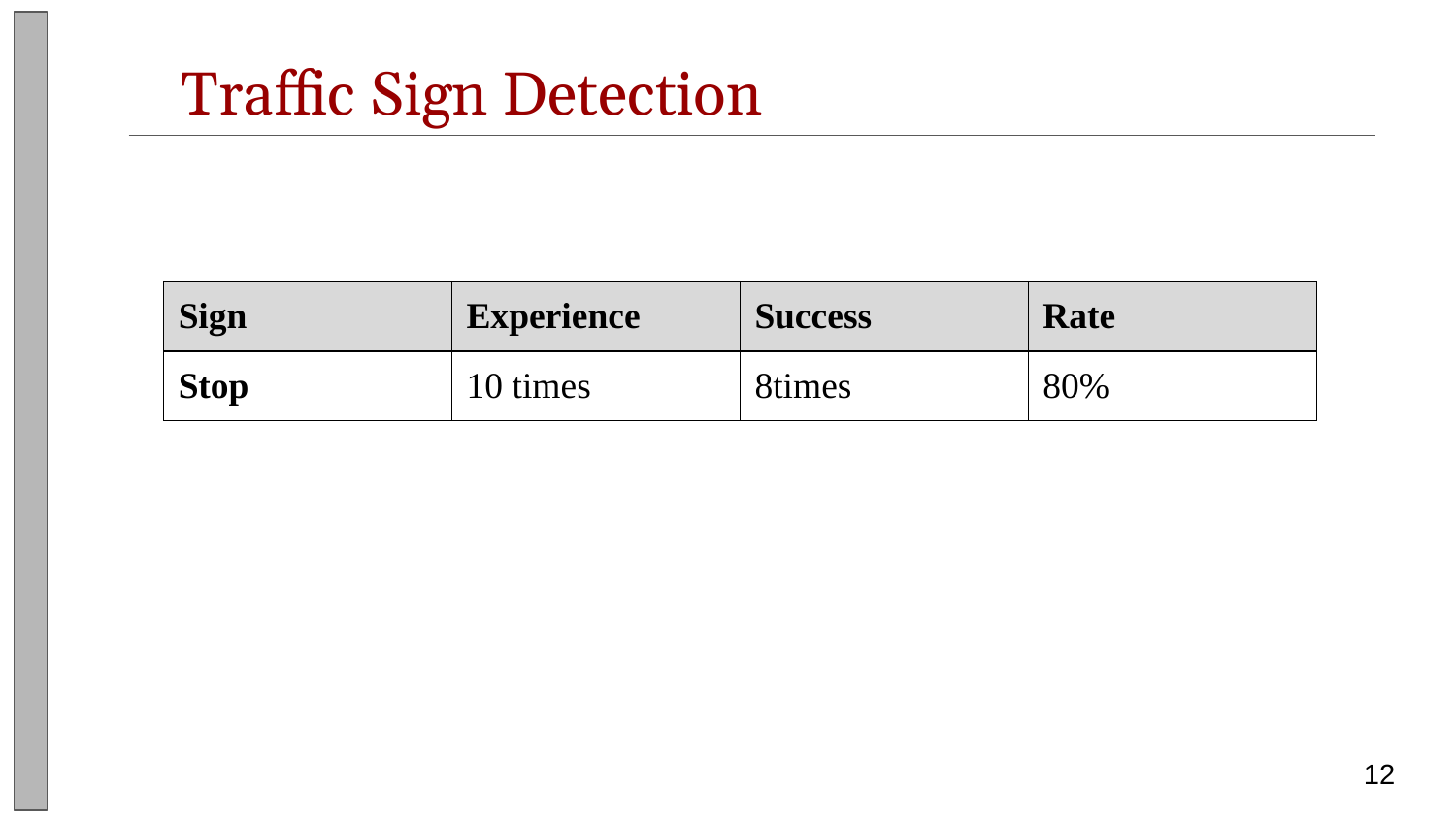

Traffic Sign Detection
| Sign | Experience | Success | Rate |
| --- | --- | --- | --- |
| Stop | 10 times | 8times | 80% |
12